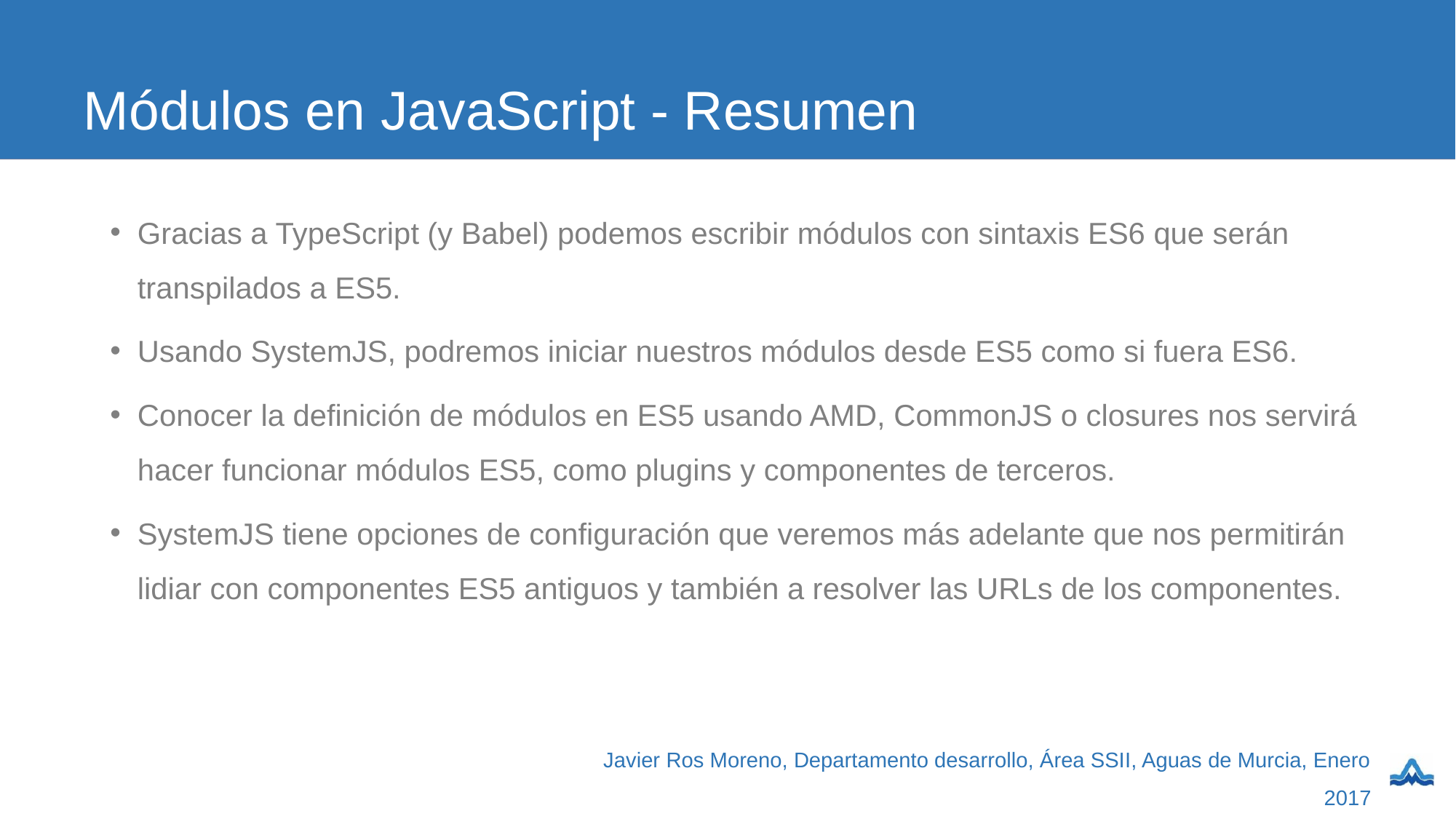

# Módulos en JavaScript - Resumen
Gracias a TypeScript (y Babel) podemos escribir módulos con sintaxis ES6 que serán transpilados a ES5.
Usando SystemJS, podremos iniciar nuestros módulos desde ES5 como si fuera ES6.
Conocer la definición de módulos en ES5 usando AMD, CommonJS o closures nos servirá hacer funcionar módulos ES5, como plugins y componentes de terceros.
SystemJS tiene opciones de configuración que veremos más adelante que nos permitirán lidiar con componentes ES5 antiguos y también a resolver las URLs de los componentes.